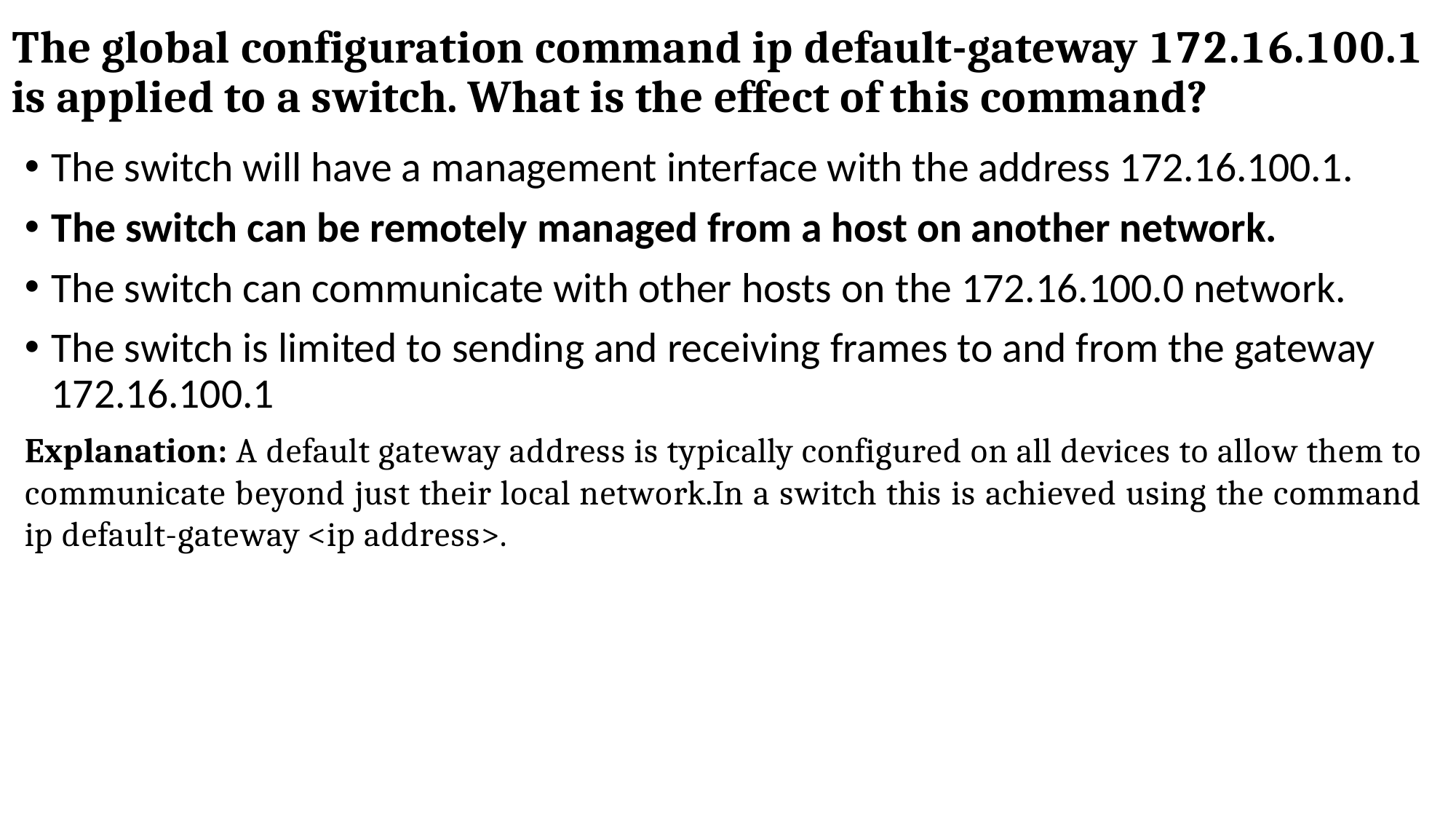

# The global configuration command ip default-gateway 172.16.100.1 is applied to a switch. What is the effect of this command?
The switch will have a management interface with the address 172.16.100.1.
The switch can be remotely managed from a host on another network.
The switch can communicate with other hosts on the 172.16.100.0 network.
The switch is limited to sending and receiving frames to and from the gateway 172.16.100.1
Explanation: A default gateway address is typically configured on all devices to allow them to communicate beyond just their local network.In a switch this is achieved using the command ip default-gateway <ip address>.